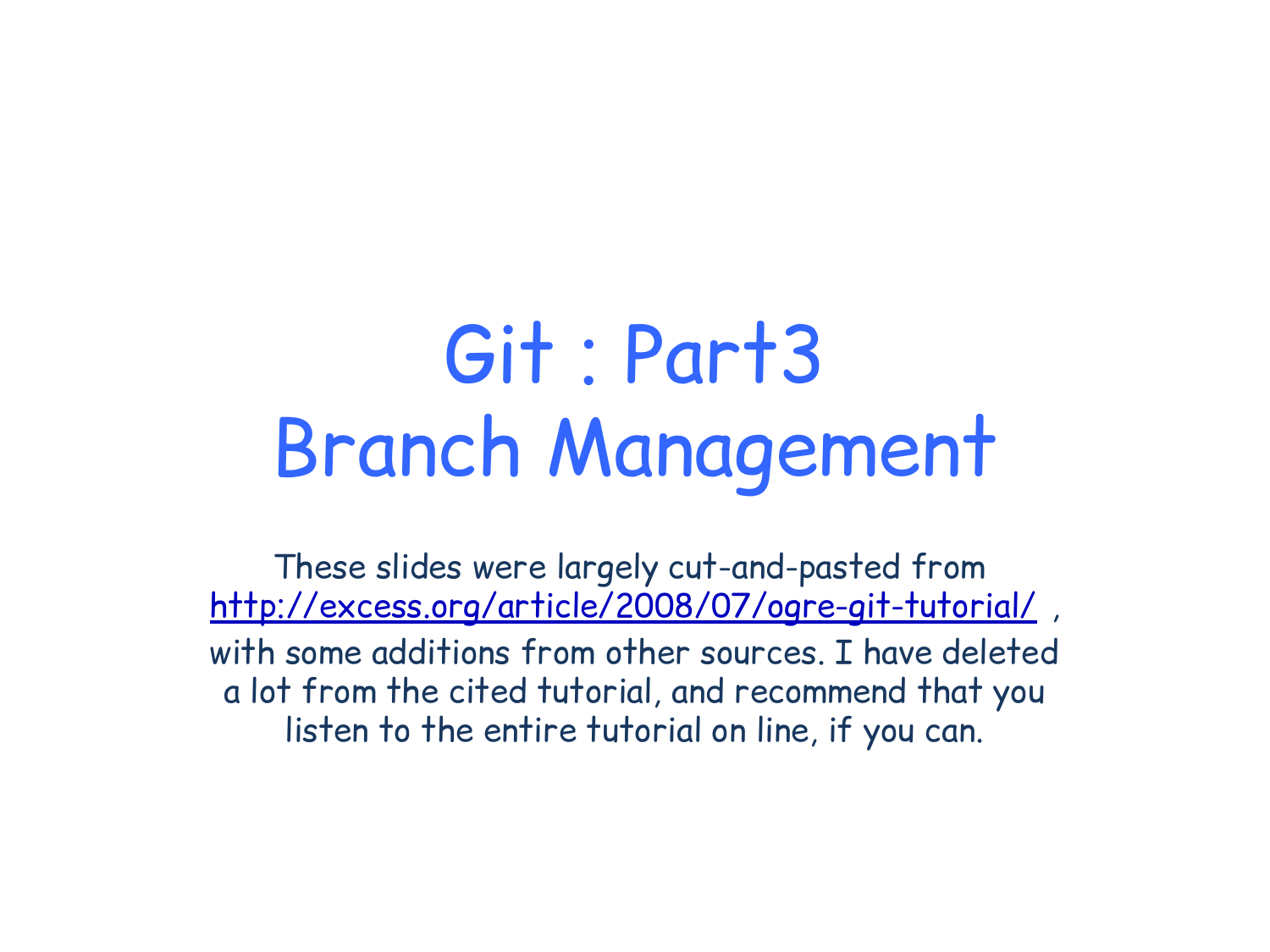

# Git : Part3 Branch Management
These slides were largely cut-and-pasted from http://excess.org/article/2008/07/ogre-git-tutorial/ , with some additions from other sources. I have deleted a lot from the cited tutorial, and recommend that you listen to the entire tutorial on line, if you can.